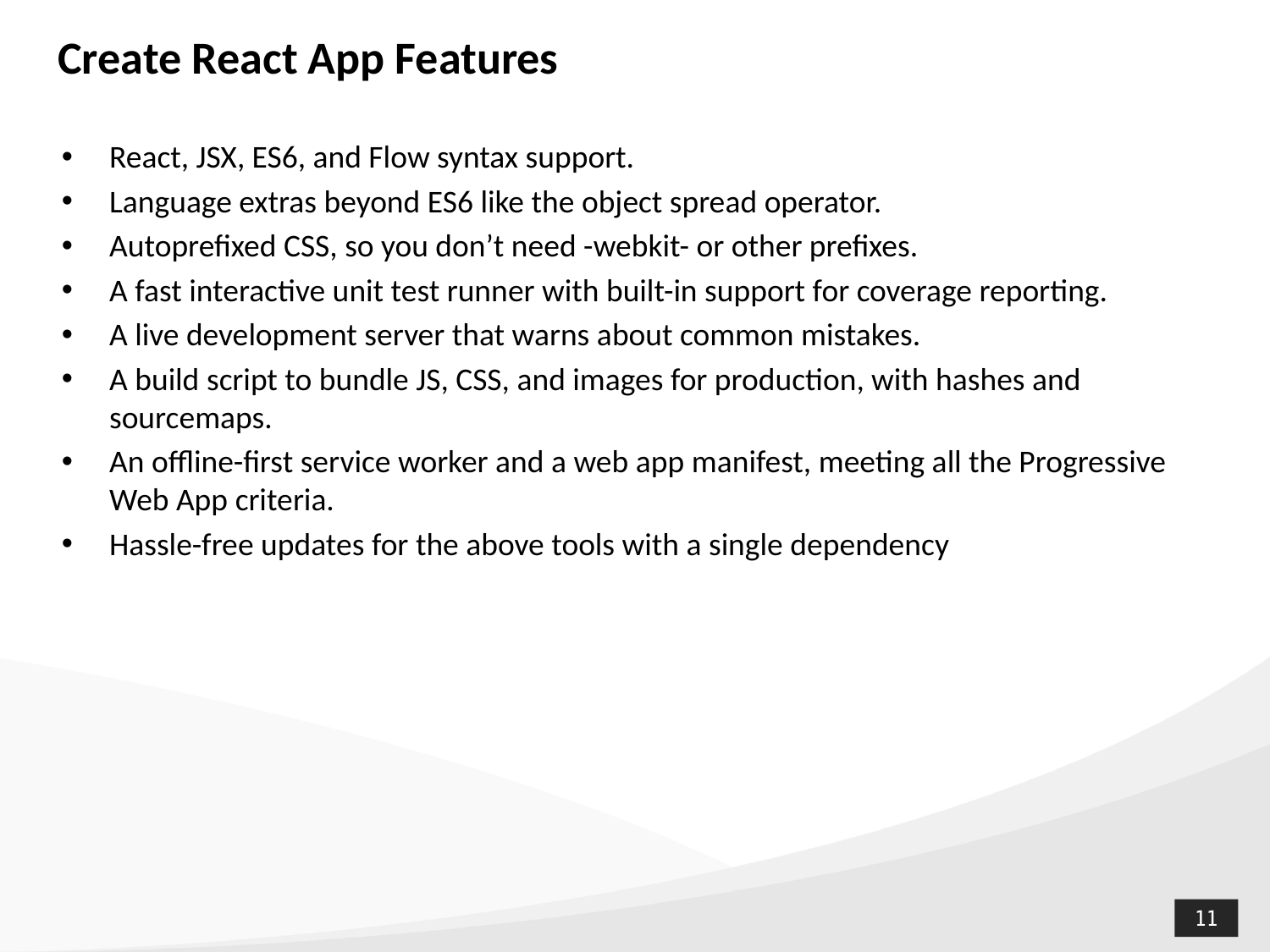

Create React App Features
React, JSX, ES6, and Flow syntax support.
Language extras beyond ES6 like the object spread operator.
Autoprefixed CSS, so you don’t need -webkit- or other prefixes.
A fast interactive unit test runner with built-in support for coverage reporting.
A live development server that warns about common mistakes.
A build script to bundle JS, CSS, and images for production, with hashes and sourcemaps.
An offline-first service worker and a web app manifest, meeting all the Progressive Web App criteria.
Hassle-free updates for the above tools with a single dependency